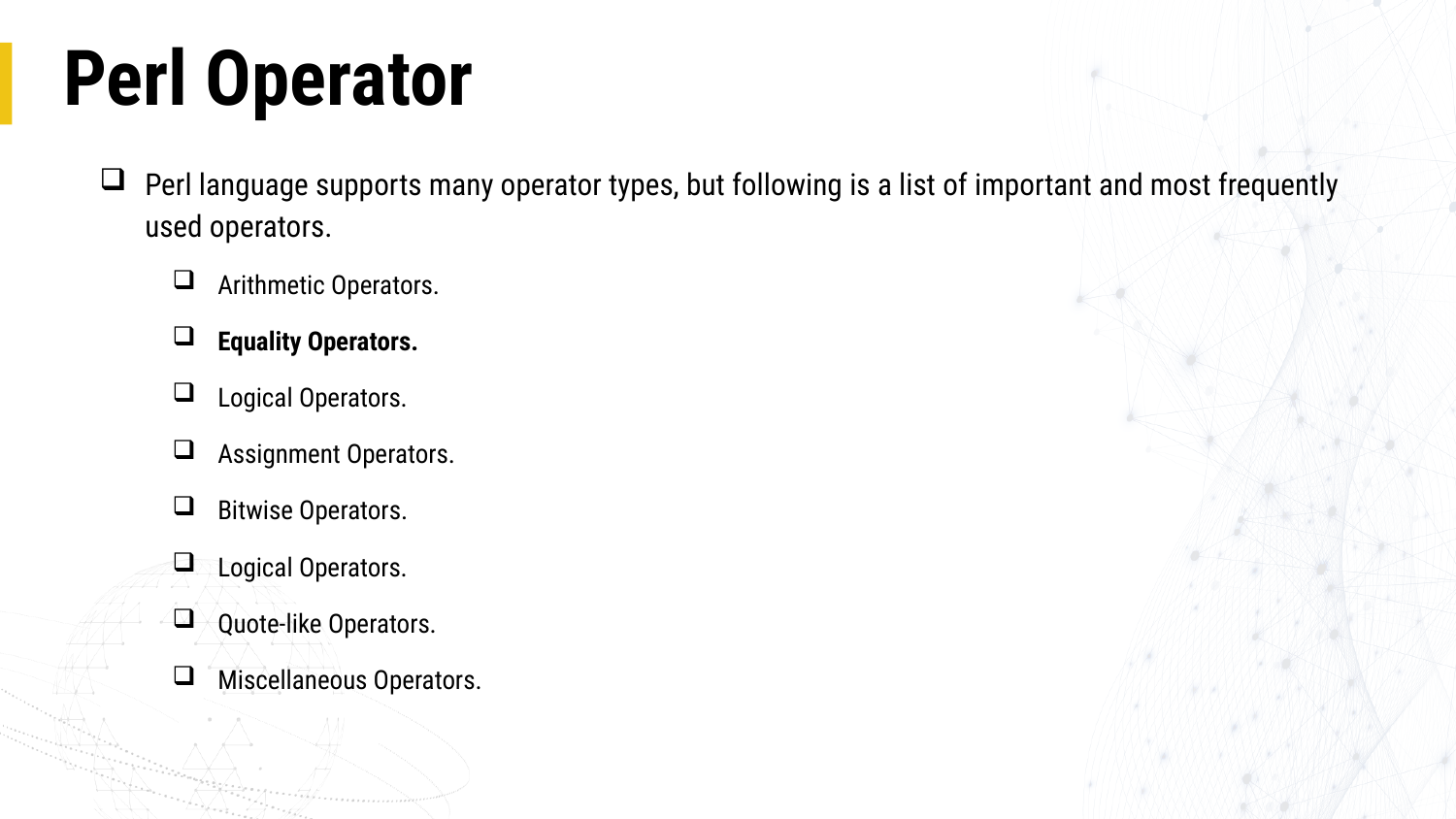

# Perl Operator
Perl language supports many operator types, but following is a list of important and most frequently used operators.
Arithmetic Operators.
Equality Operators.
Logical Operators.
Assignment Operators.
Bitwise Operators.
Logical Operators.
Quote-like Operators.
Miscellaneous Operators.